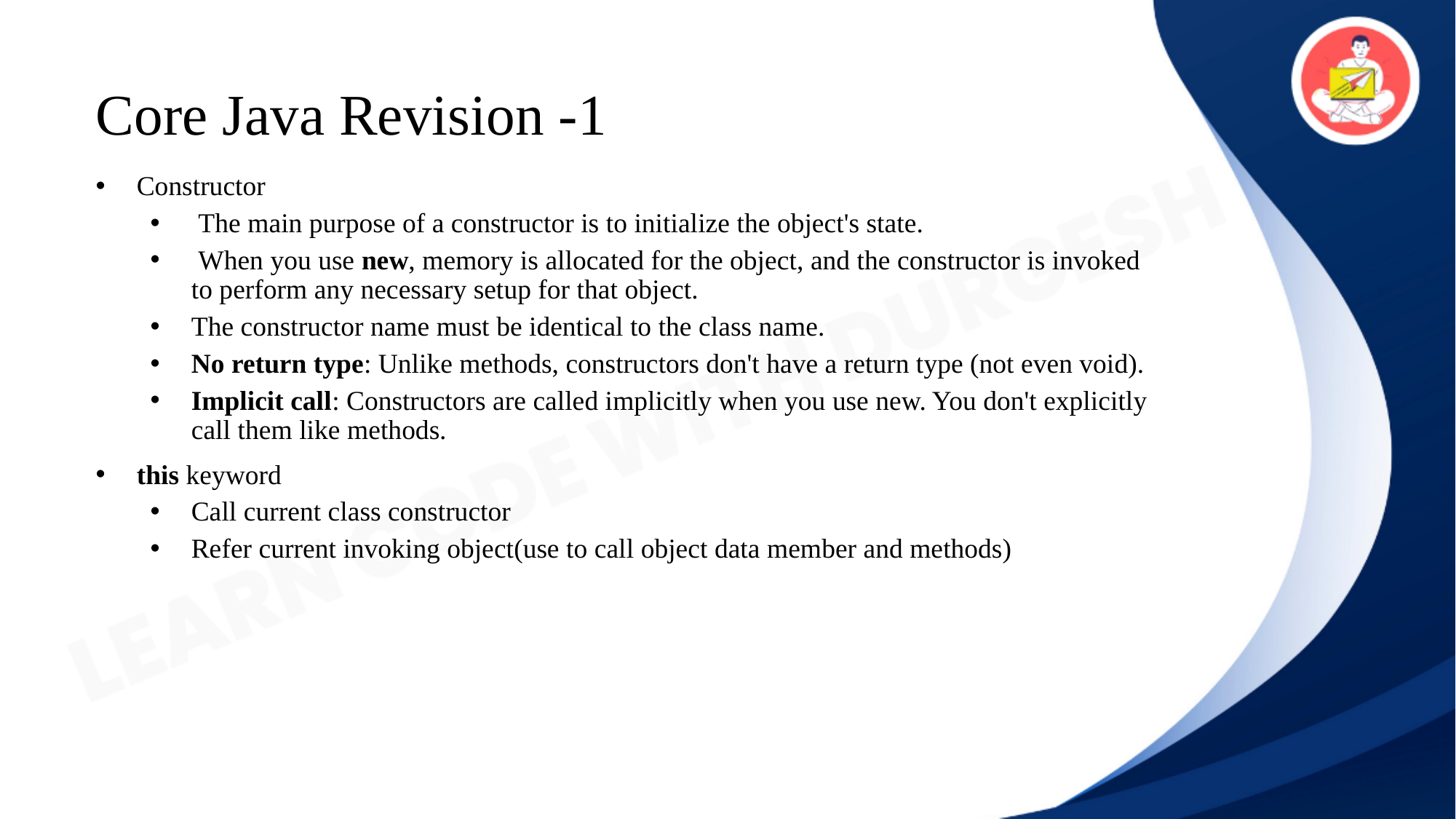

# Core Java Revision -1
Constructor
 The main purpose of a constructor is to initialize the object's state.
 When you use new, memory is allocated for the object, and the constructor is invoked to perform any necessary setup for that object.
The constructor name must be identical to the class name.
No return type: Unlike methods, constructors don't have a return type (not even void).
Implicit call: Constructors are called implicitly when you use new. You don't explicitly call them like methods.
this keyword
Call current class constructor
Refer current invoking object(use to call object data member and methods)